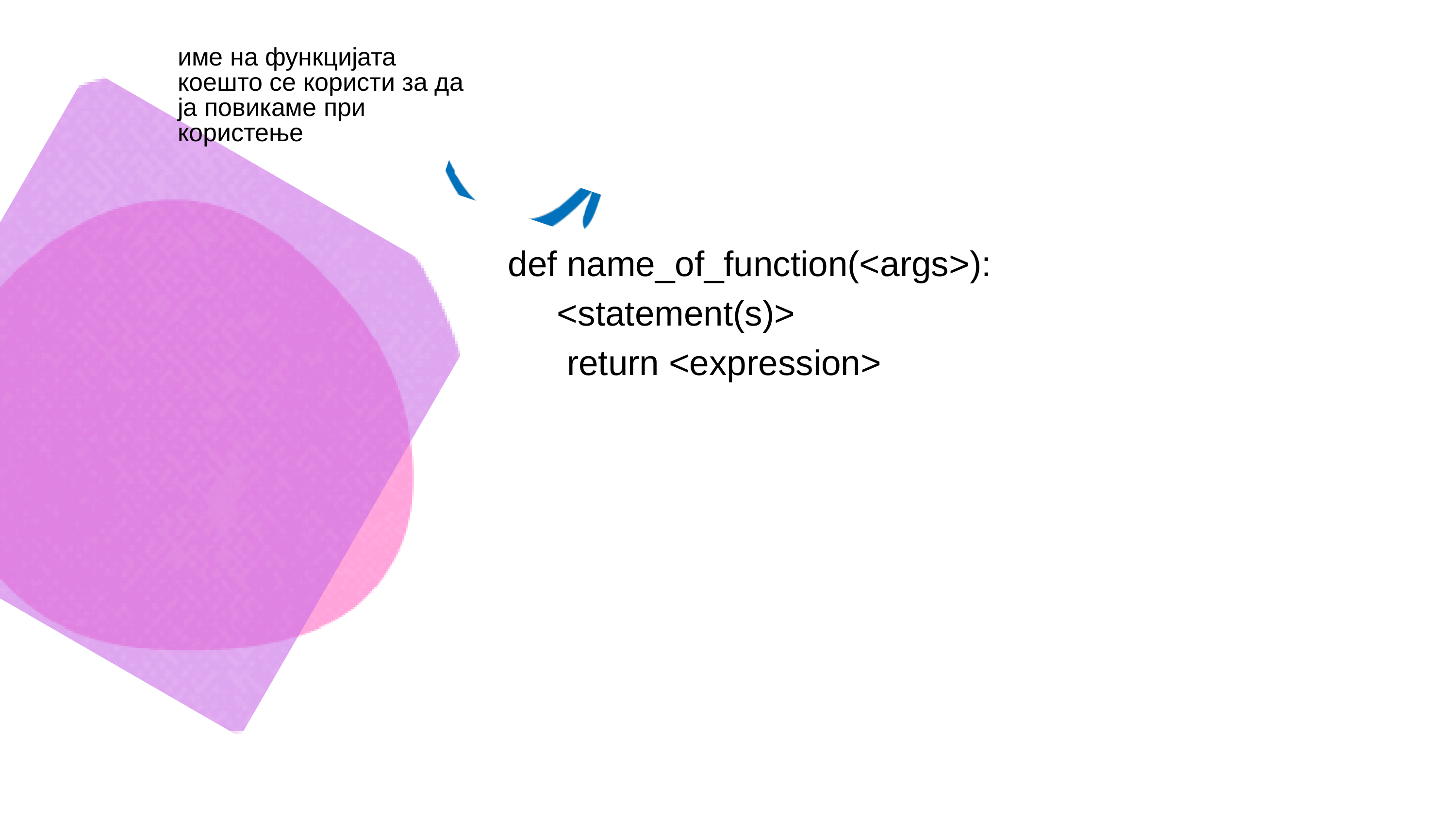

име на функцијата коешто се користи за да ја повикаме при користење

def name_of_function(<args>):
     <statement(s)>
      return <expression>